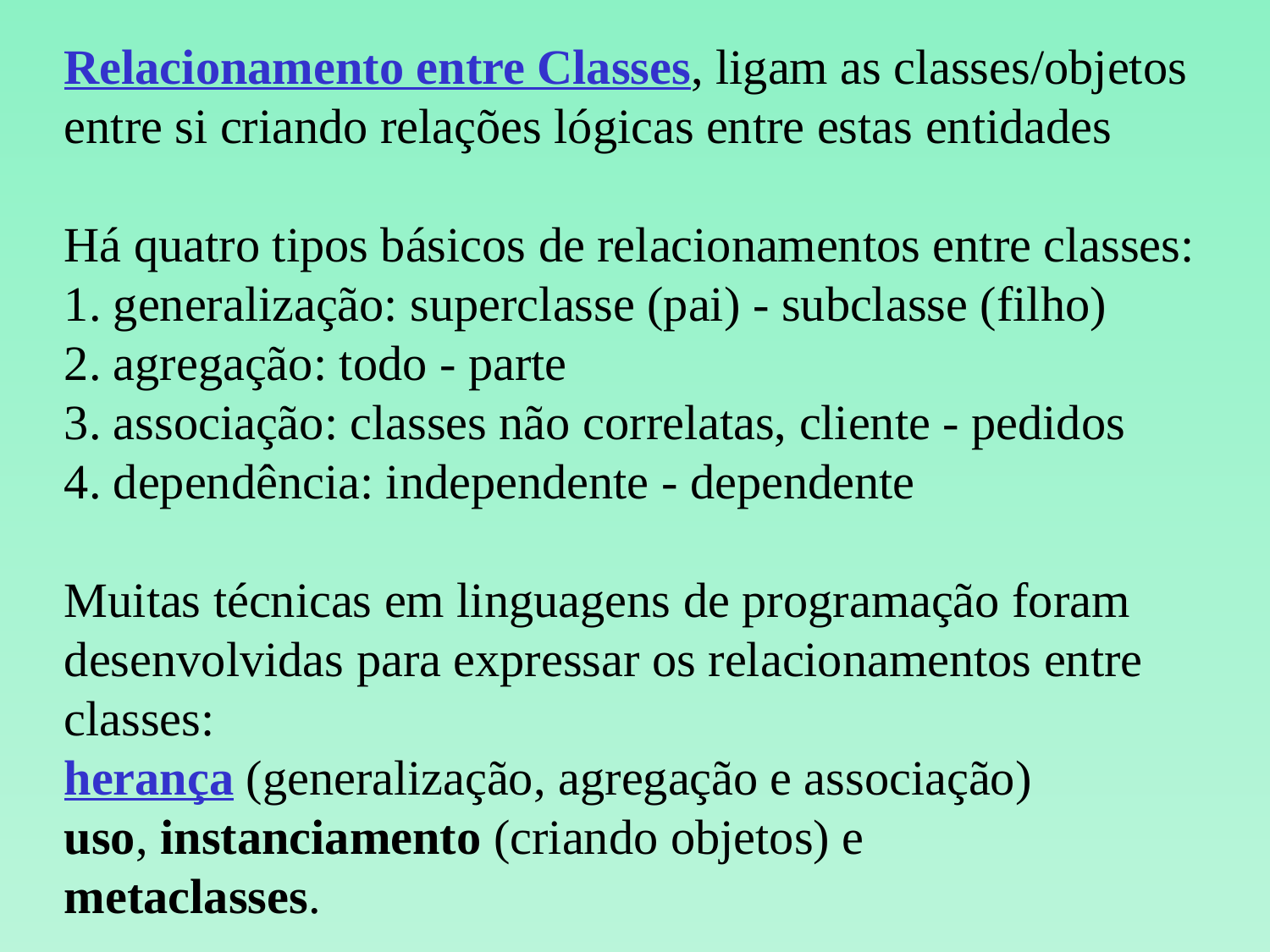

Relacionamento entre Classes, ligam as classes/objetos
entre si criando relações lógicas entre estas entidades

Há quatro tipos básicos de relacionamentos entre classes:
1. generalização: superclasse (pai) - subclasse (filho)
2. agregação: todo - parte
3. associação: classes não correlatas, cliente - pedidos
4. dependência: independente - dependente

Muitas técnicas em linguagens de programação foram
desenvolvidas para expressar os relacionamentos entre
classes:
herança (generalização, agregação e associação)
uso, instanciamento (criando objetos) e
metaclasses.